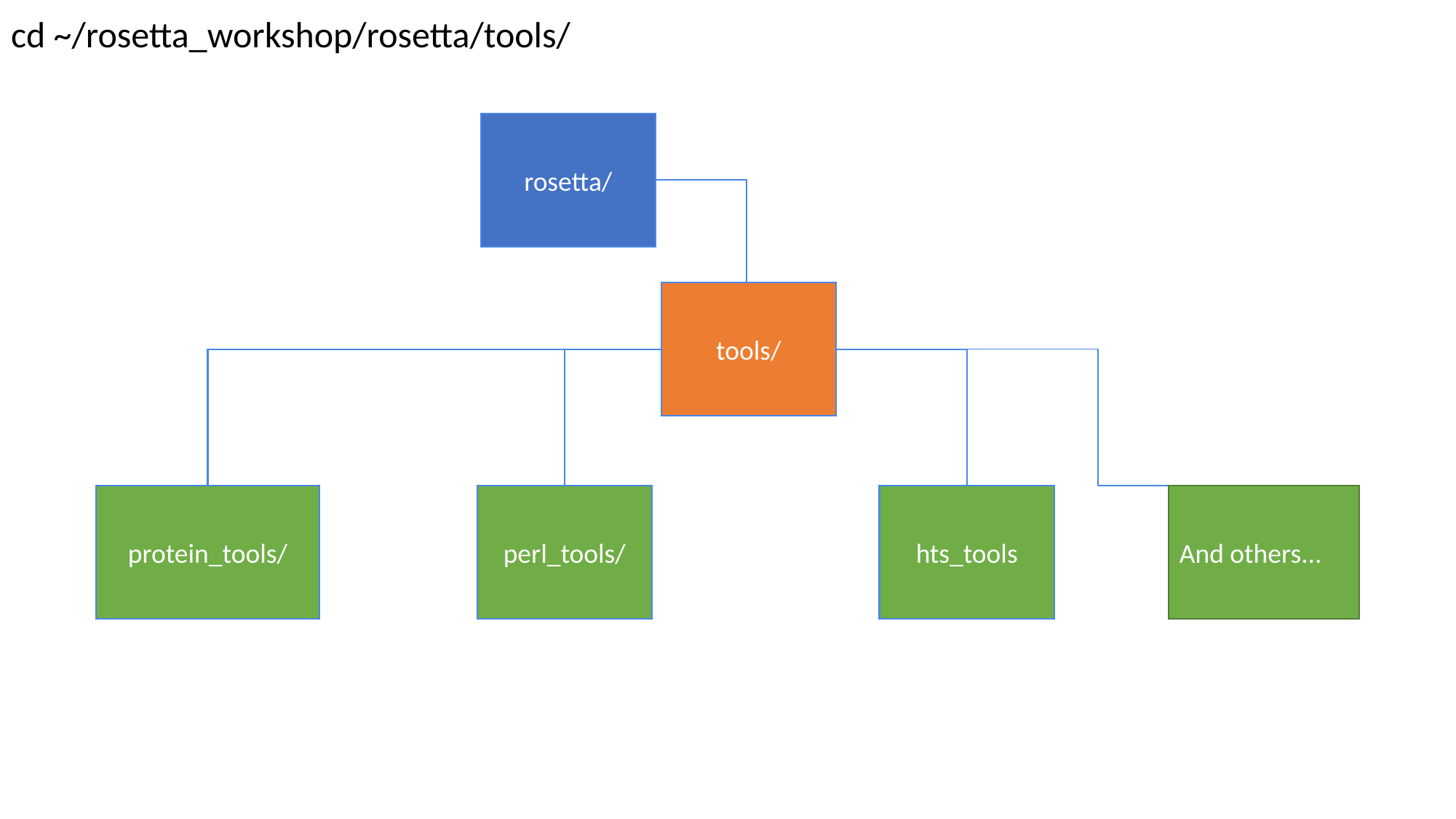

cd ~/rosetta_workshop/rosetta/tools/
rosetta/
tools/
perl_tools/
hts_tools
protein_tools/
And others...